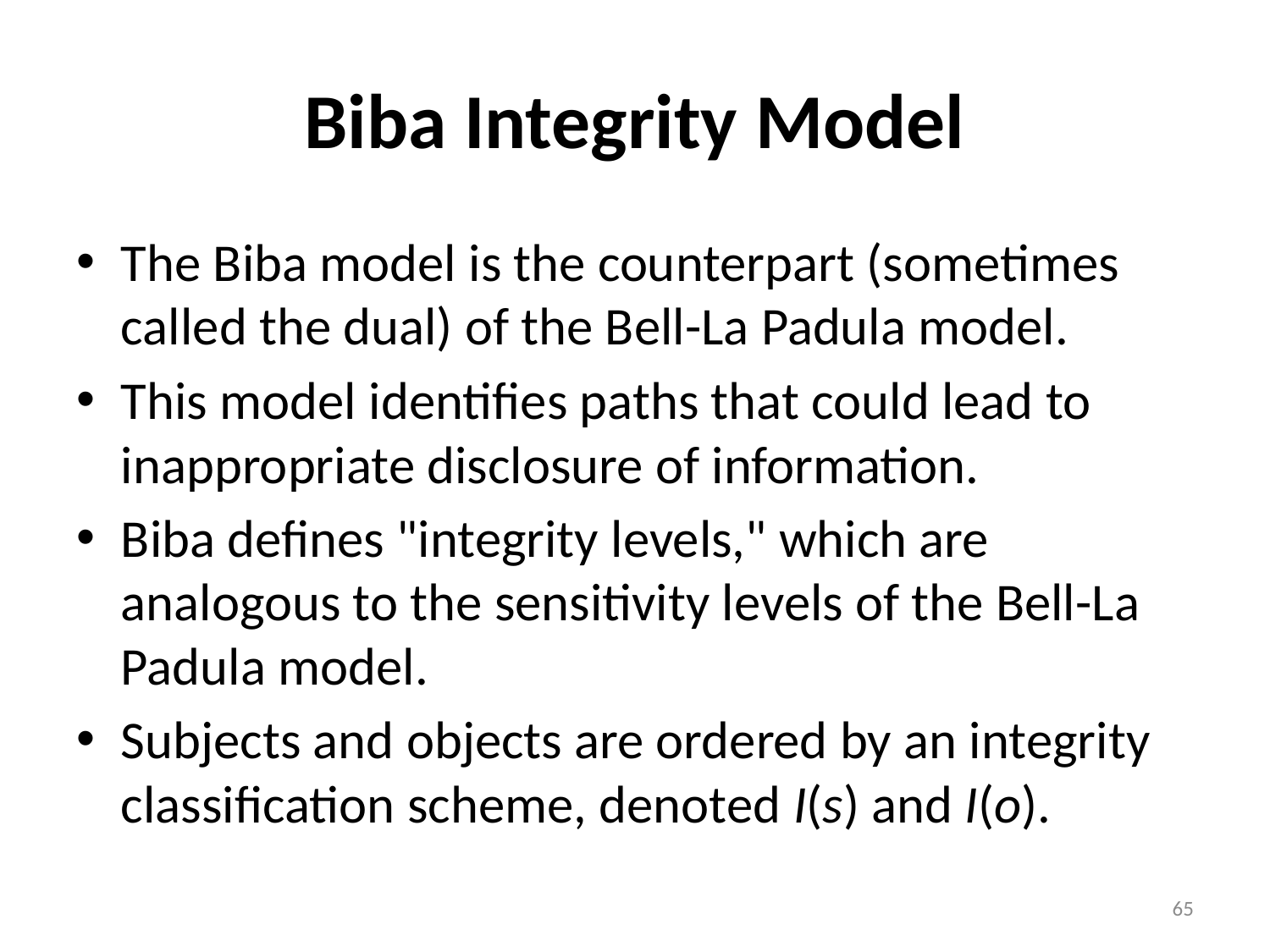

# Biba Integrity Model
The Biba model is the counterpart (sometimes called the dual) of the Bell-La Padula model.
This model identifies paths that could lead to inappropriate disclosure of information.
Biba defines "integrity levels," which are analogous to the sensitivity levels of the Bell-La Padula model.
Subjects and objects are ordered by an integrity classification scheme, denoted I(s) and I(o).
65